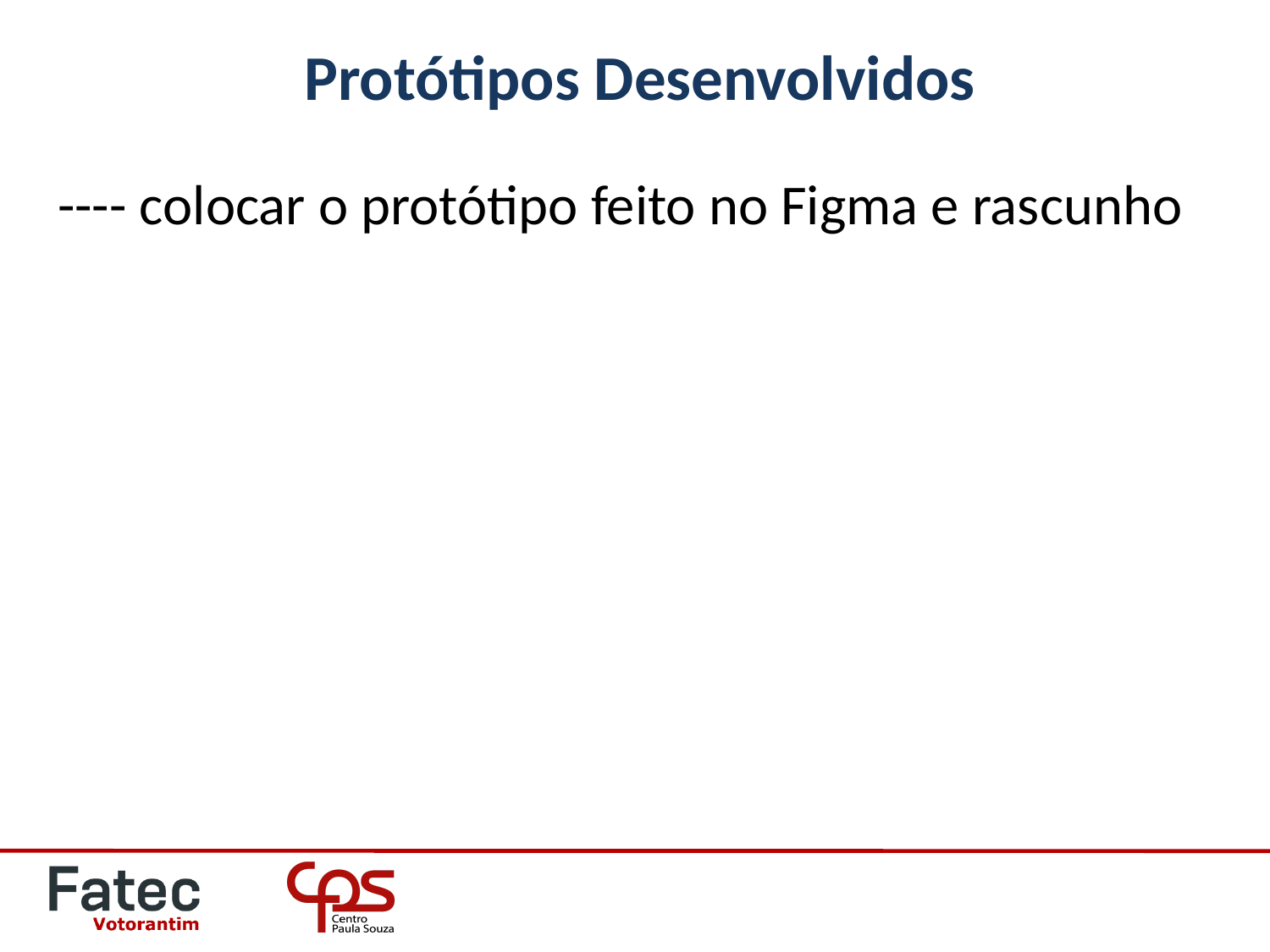

# Protótipos Desenvolvidos
---- colocar o protótipo feito no Figma e rascunho